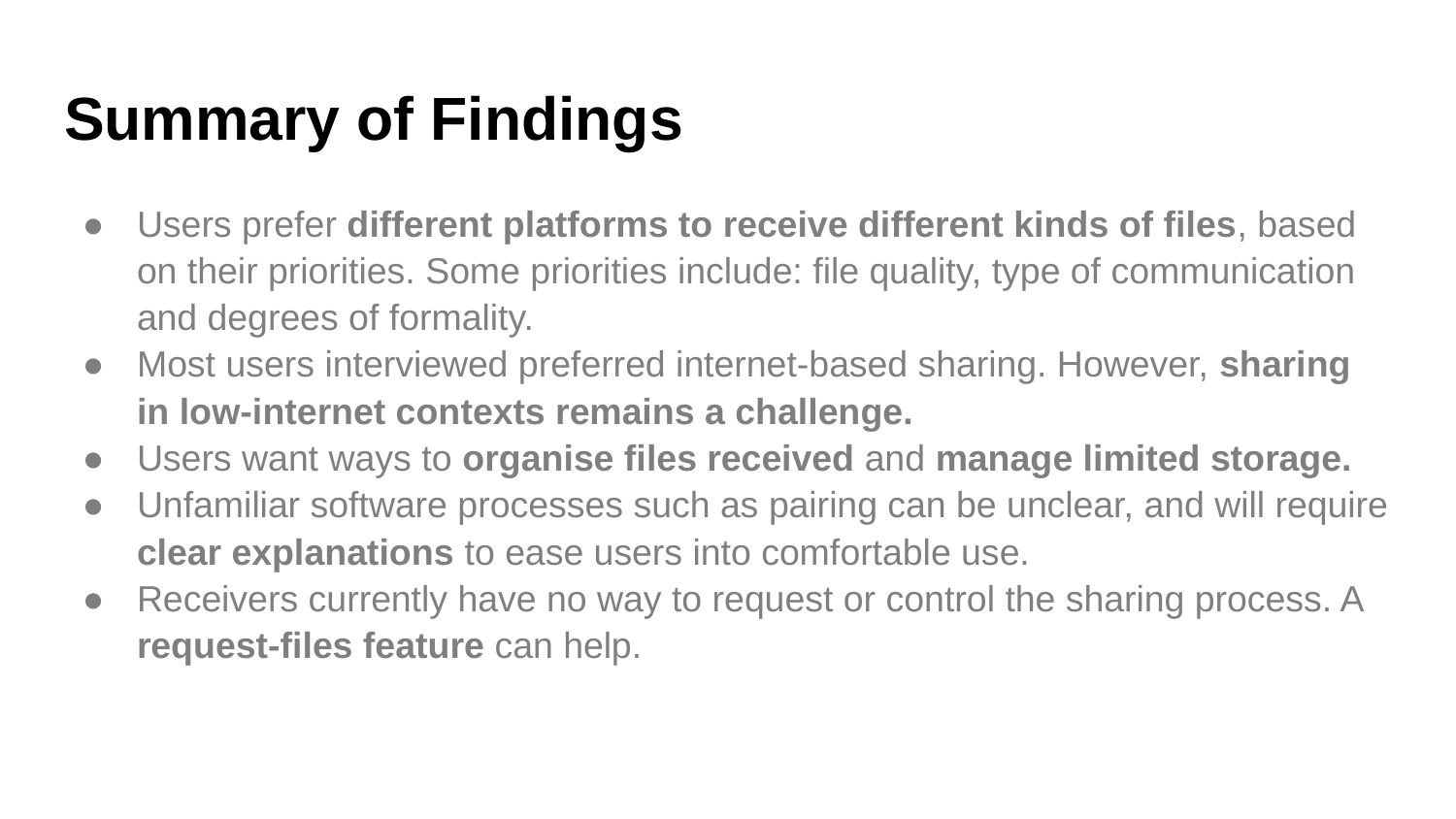

# Summary of Findings
Users prefer different platforms to receive different kinds of files, based on their priorities. Some priorities include: file quality, type of communication and degrees of formality.
Most users interviewed preferred internet-based sharing. However, sharing in low-internet contexts remains a challenge.
Users want ways to organise files received and manage limited storage.
Unfamiliar software processes such as pairing can be unclear, and will require clear explanations to ease users into comfortable use.
Receivers currently have no way to request or control the sharing process. A request-files feature can help.